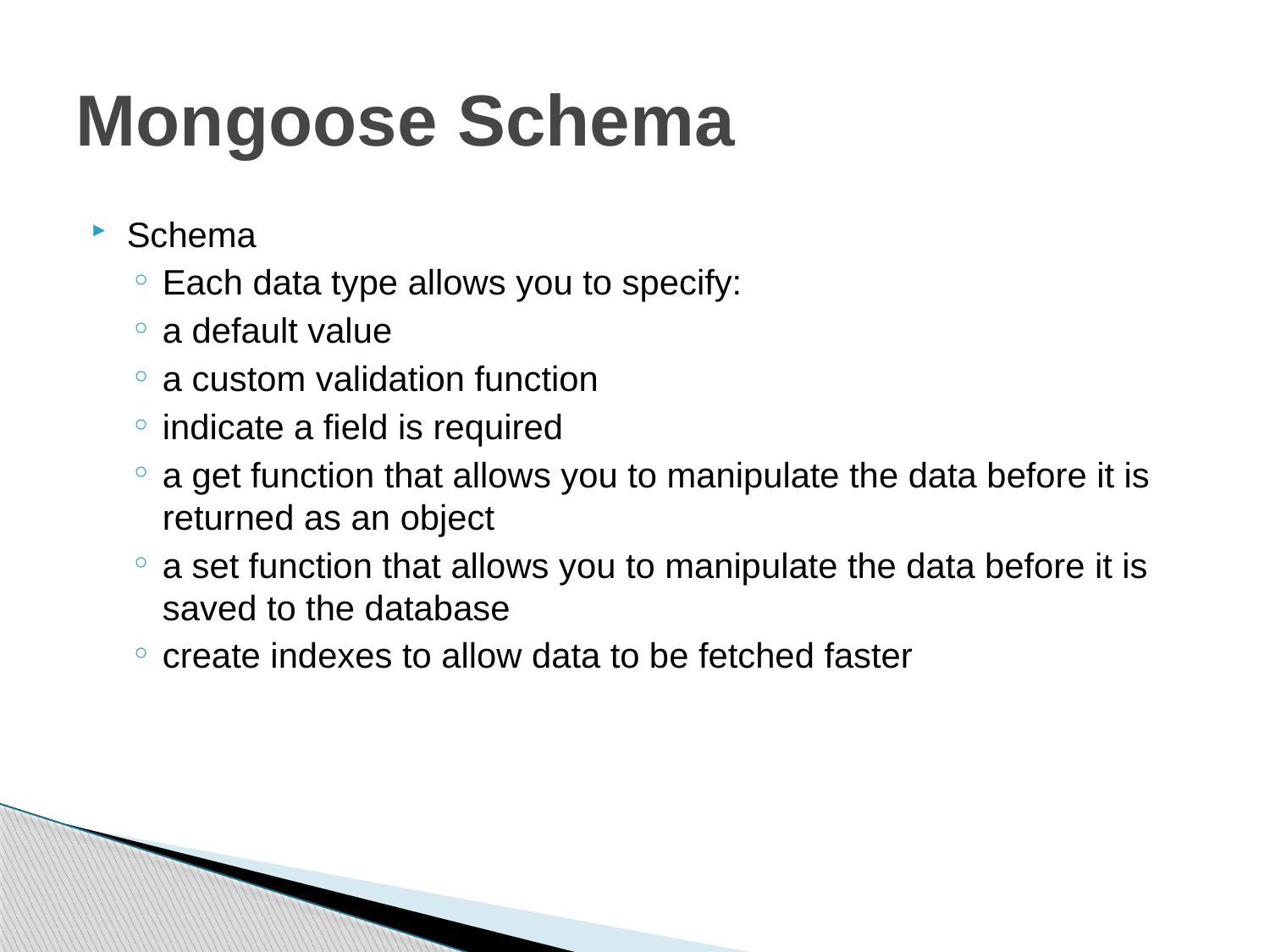

# Mongoose Schema
Schema
Each data type allows you to specify:
a default value
a custom validation function
indicate a field is required
a get function that allows you to manipulate the data before it is returned as an object
a set function that allows you to manipulate the data before it is saved to the database
create indexes to allow data to be fetched faster